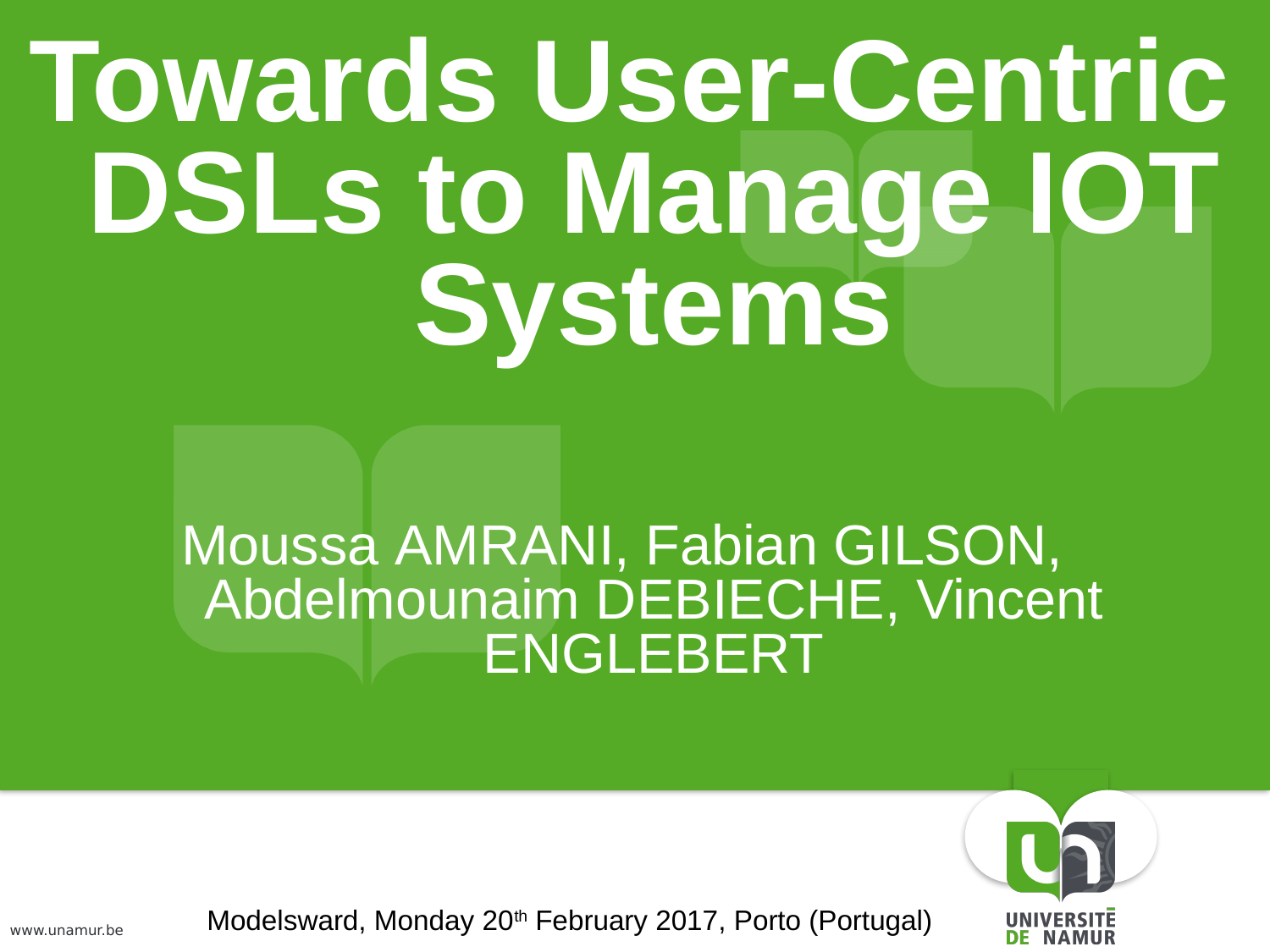

Towards User-Centric Dsls to Manage IoT Systems

Moussa Amrani, Fabian Gilson,
Abdelmounaim Debieche, Vincent Englebert
Modelsward, Monday 20th February 2017, Porto (Portugal)